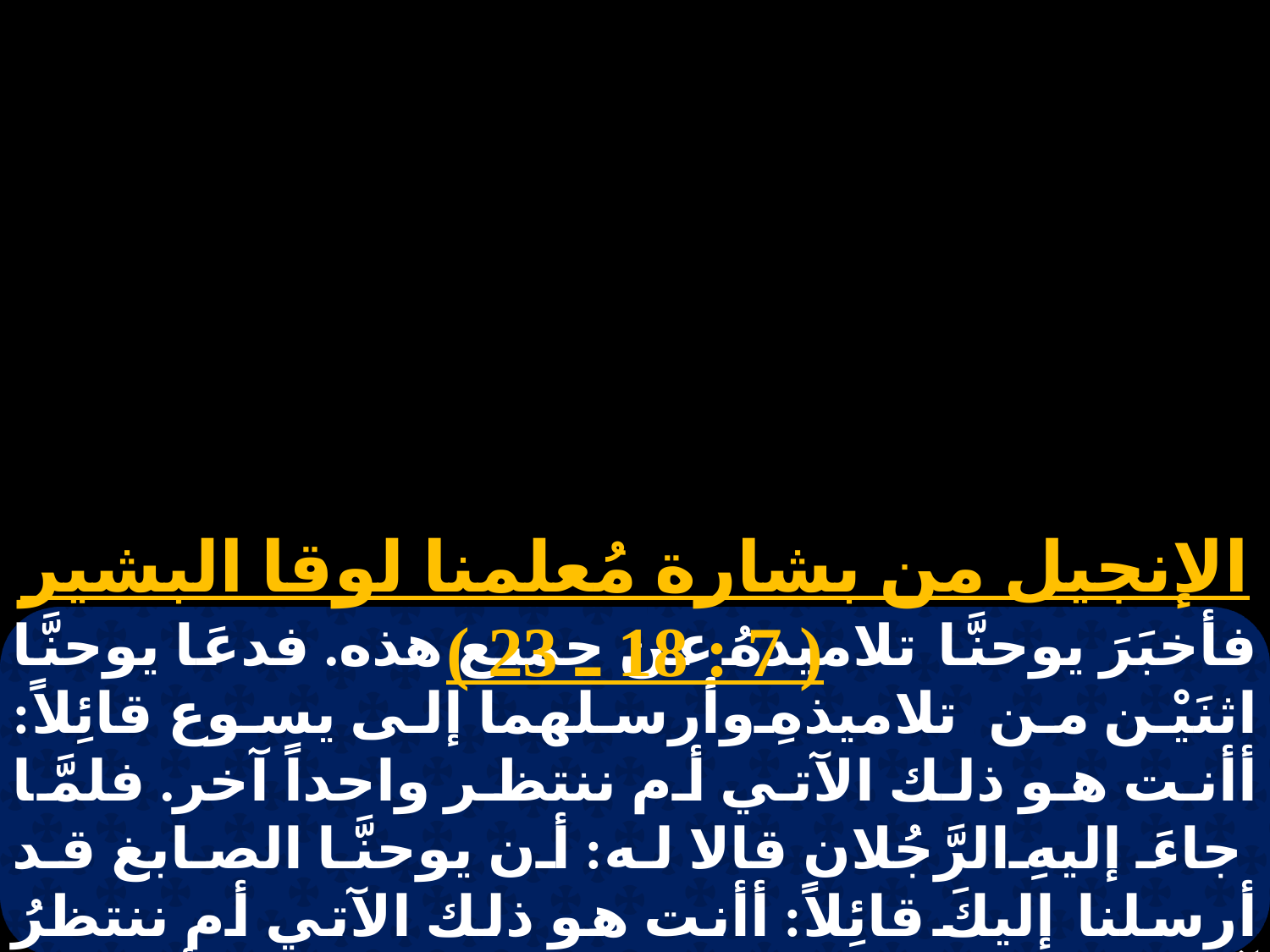

الإنجيل من بشارة مُعلمنا لوقا البشير ( 7 : 18 ـ 23 )
فأخبَرَ يوحنَّا تلاميذهُ عن جميع هذه. فدعَا يوحنَّا اثنَيْن من تلاميذهِ وأرسلهما إلى يسوع قائِلاً: أأنت هو ذلك الآتي أم ننتظر واحداً آخر. فلمَّا جاءَ إليهِ الرَّجُلان قالا له: أن يوحنَّا الصابغ قد أرسلنا إليكَ قائِلاً: أأنت هو ذلك الآتي أم ننتظرُ آخر. وفى تِلكَ السَّاعةِ شَفَى كَثيرينَ من أمراضٍ وأدواءٍ وأرواح خبيثةٍ وعُميان كثيرينَ أنعمَ عليهم بالبصرِ.